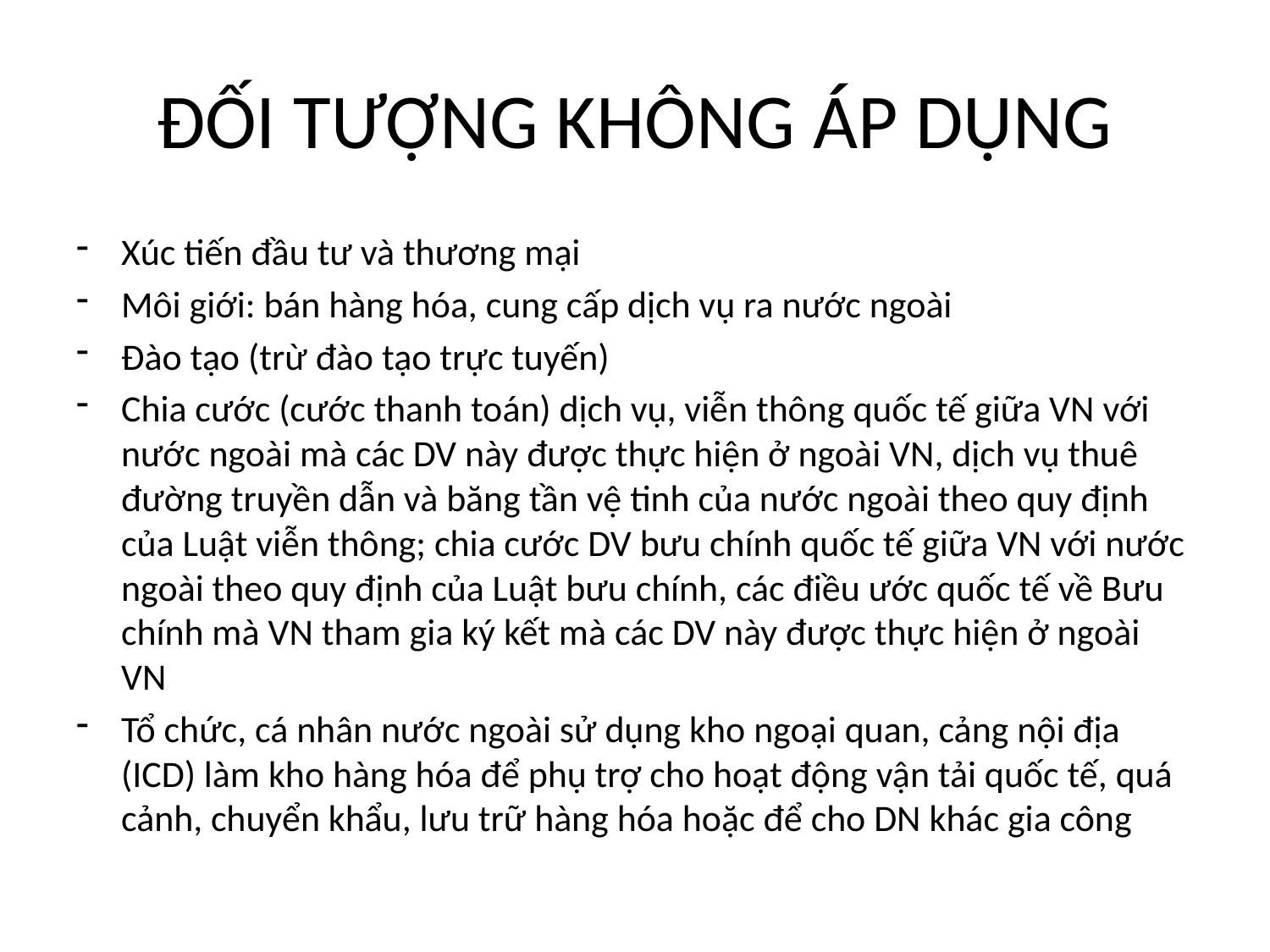

# ĐỐI TƯỢNG KHÔNG ÁP DỤNG
Xúc tiến đầu tư và thương mại
Môi giới: bán hàng hóa, cung cấp dịch vụ ra nước ngoài
Đào tạo (trừ đào tạo trực tuyến)
Chia cước (cước thanh toán) dịch vụ, viễn thông quốc tế giữa VN với nước ngoài mà các DV này được thực hiện ở ngoài VN, dịch vụ thuê đường truyền dẫn và băng tần vệ tinh của nước ngoài theo quy định của Luật viễn thông; chia cước DV bưu chính quốc tế giữa VN với nước ngoài theo quy định của Luật bưu chính, các điều ước quốc tế về Bưu chính mà VN tham gia ký kết mà các DV này được thực hiện ở ngoài VN
Tổ chức, cá nhân nước ngoài sử dụng kho ngoại quan, cảng nội địa (ICD) làm kho hàng hóa để phụ trợ cho hoạt động vận tải quốc tế, quá cảnh, chuyển khẩu, lưu trữ hàng hóa hoặc để cho DN khác gia công